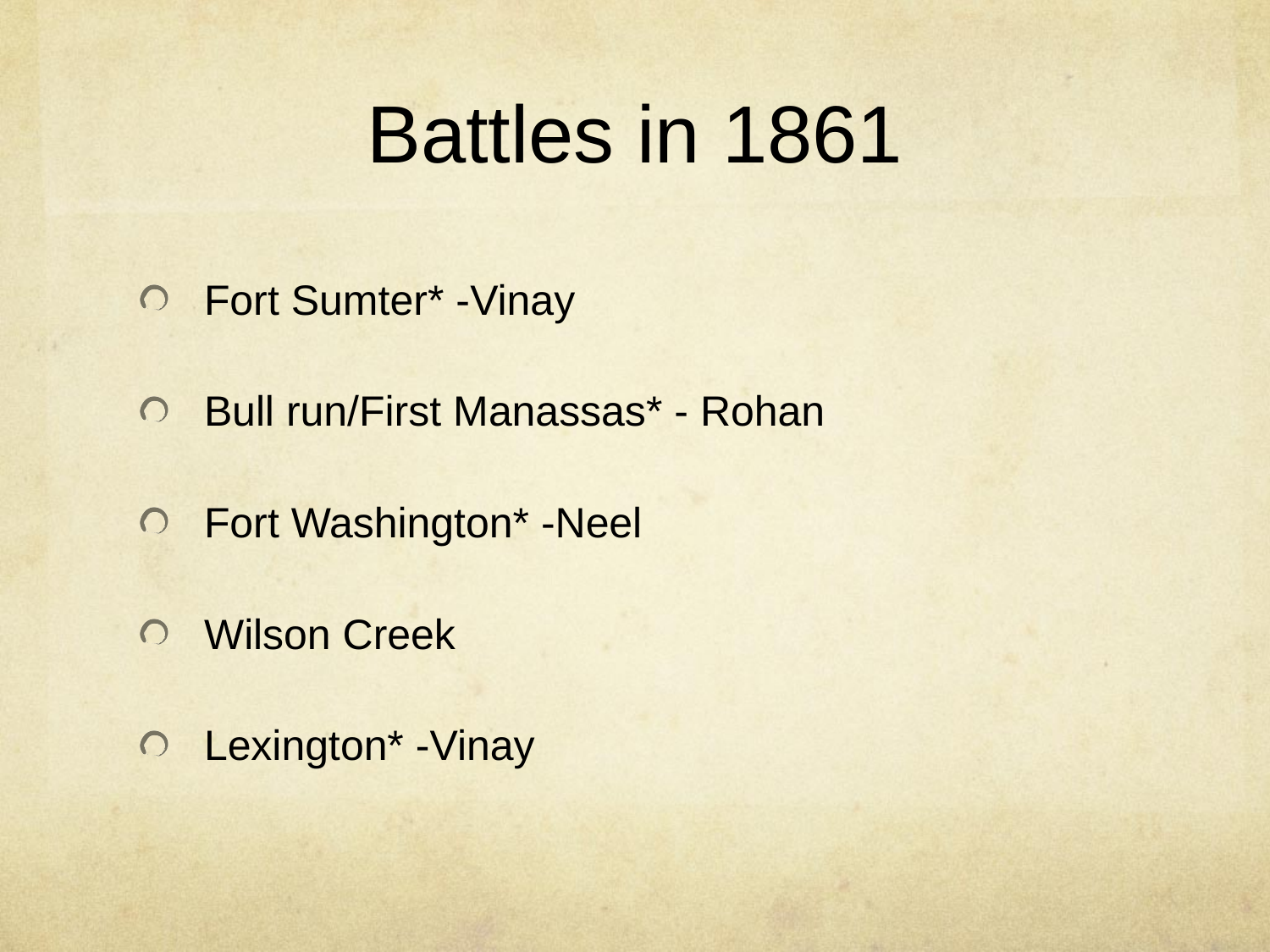

# Battles in 1861
Fort Sumter* -Vinay
Bull run/First Manassas* - Rohan
Fort Washington* -Neel
Wilson Creek
Lexington* -Vinay